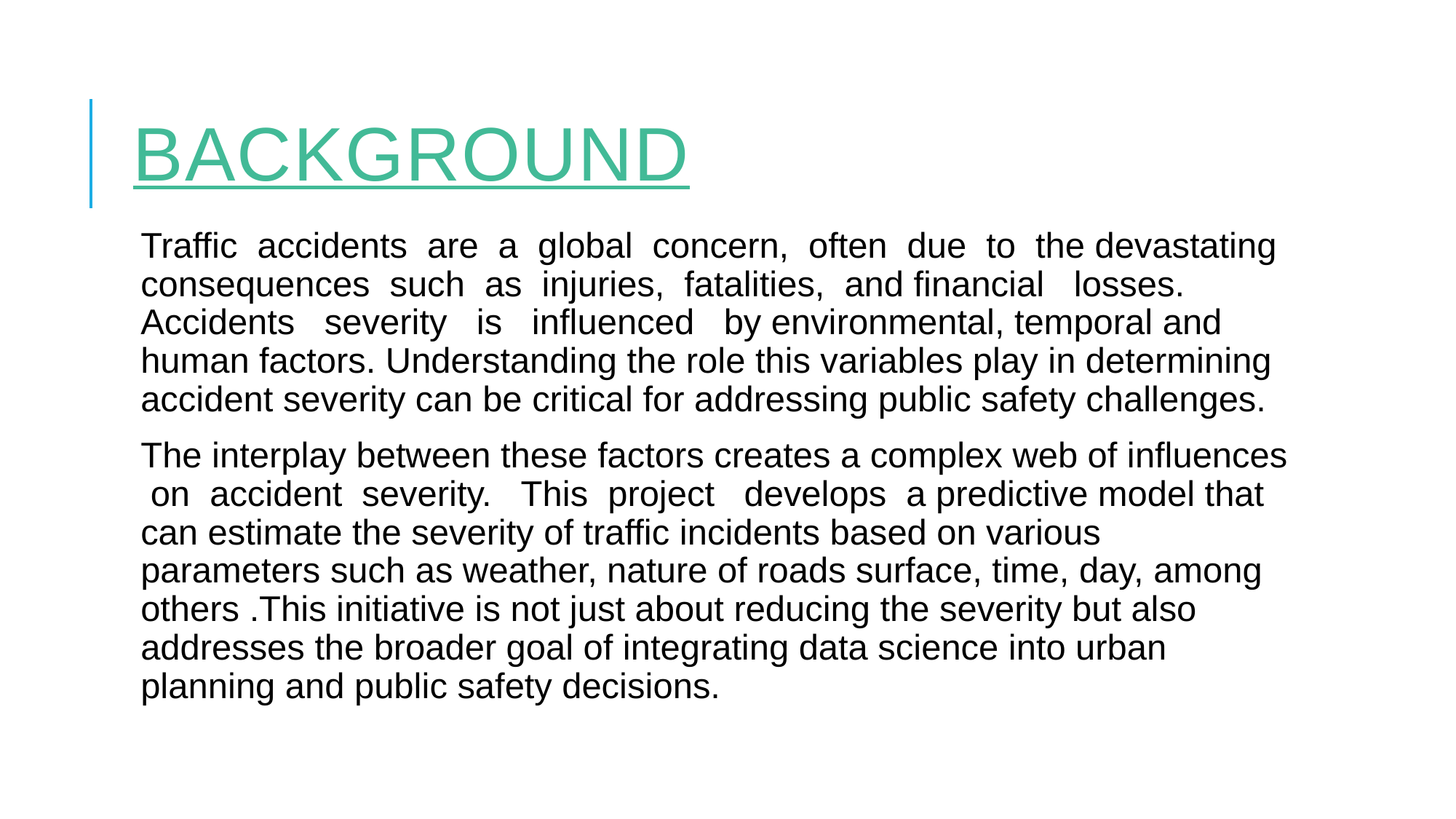

# BACKGROUND
Traffic  accidents  are  a  global  concern,  often  due  to  the devastating  consequences  such  as  injuries,  fatalities,  and financial   losses.   Accidents   severity   is   influenced   by environmental, temporal and human factors. Understanding the role this variables play in determining accident severity can be critical for addressing public safety challenges.
The interplay between these factors creates a complex web of influences  on  accident  severity.   This  project   develops  a predictive model that can estimate the severity of traffic incidents based on various parameters such as weather, nature of roads surface, time, day, among others .This initiative is not just about reducing the severity but also addresses the broader goal of integrating data science into urban planning and public safety decisions.